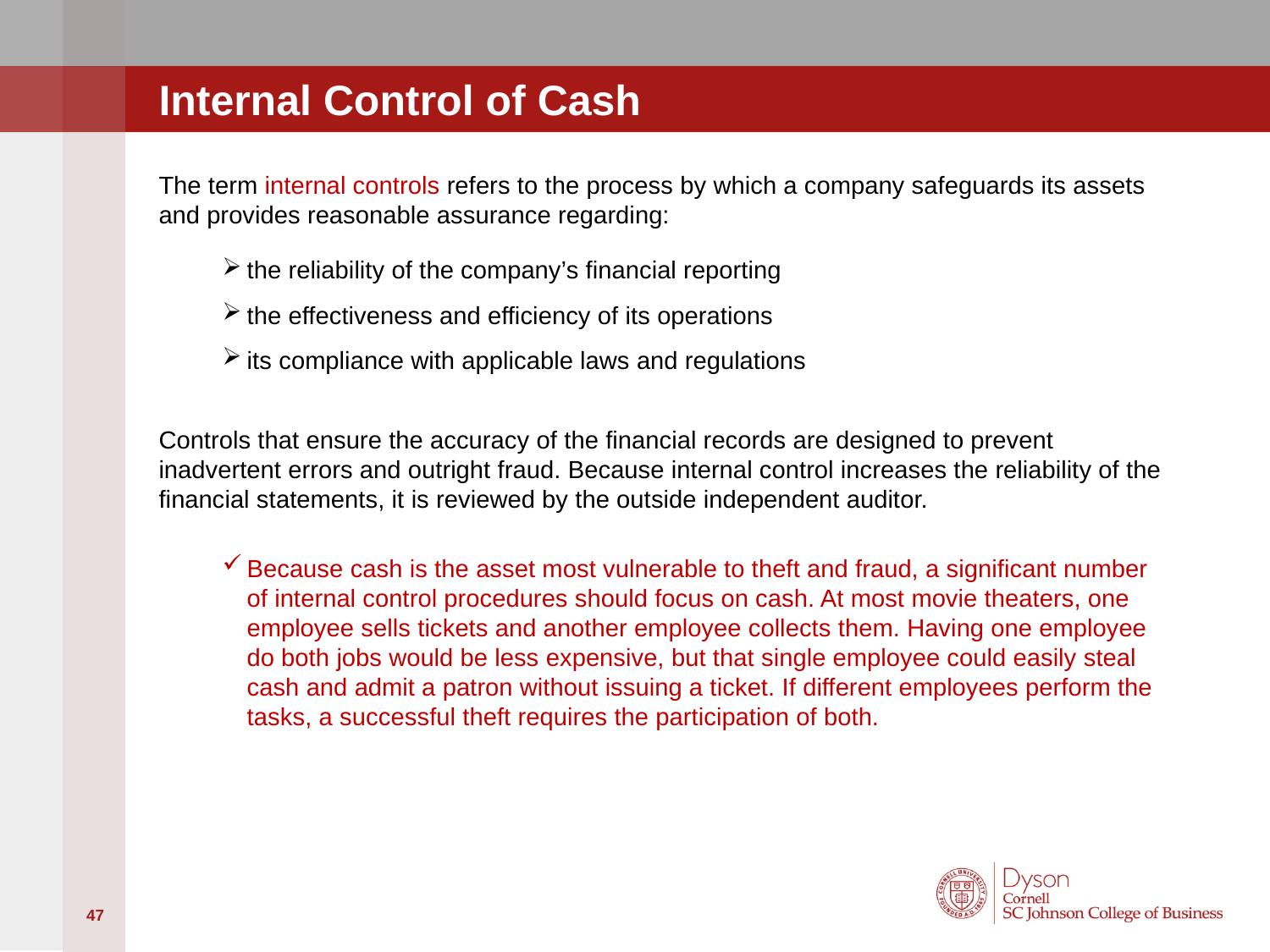

# Internal Control of Cash
The term internal controls refers to the process by which a company safeguards its assets and provides reasonable assurance regarding:
the reliability of the company’s financial reporting
the effectiveness and efficiency of its operations
its compliance with applicable laws and regulations

Controls that ensure the accuracy of the financial records are designed to prevent inadvertent errors and outright fraud. Because internal control increases the reliability of the financial statements, it is reviewed by the outside independent auditor.

Because cash is the asset most vulnerable to theft and fraud, a significant number of internal control procedures should focus on cash. At most movie theaters, one employee sells tickets and another employee collects them. Having one employee do both jobs would be less expensive, but that single employee could easily steal cash and admit a patron without issuing a ticket. If different employees perform the tasks, a successful theft requires the participation of both.
47